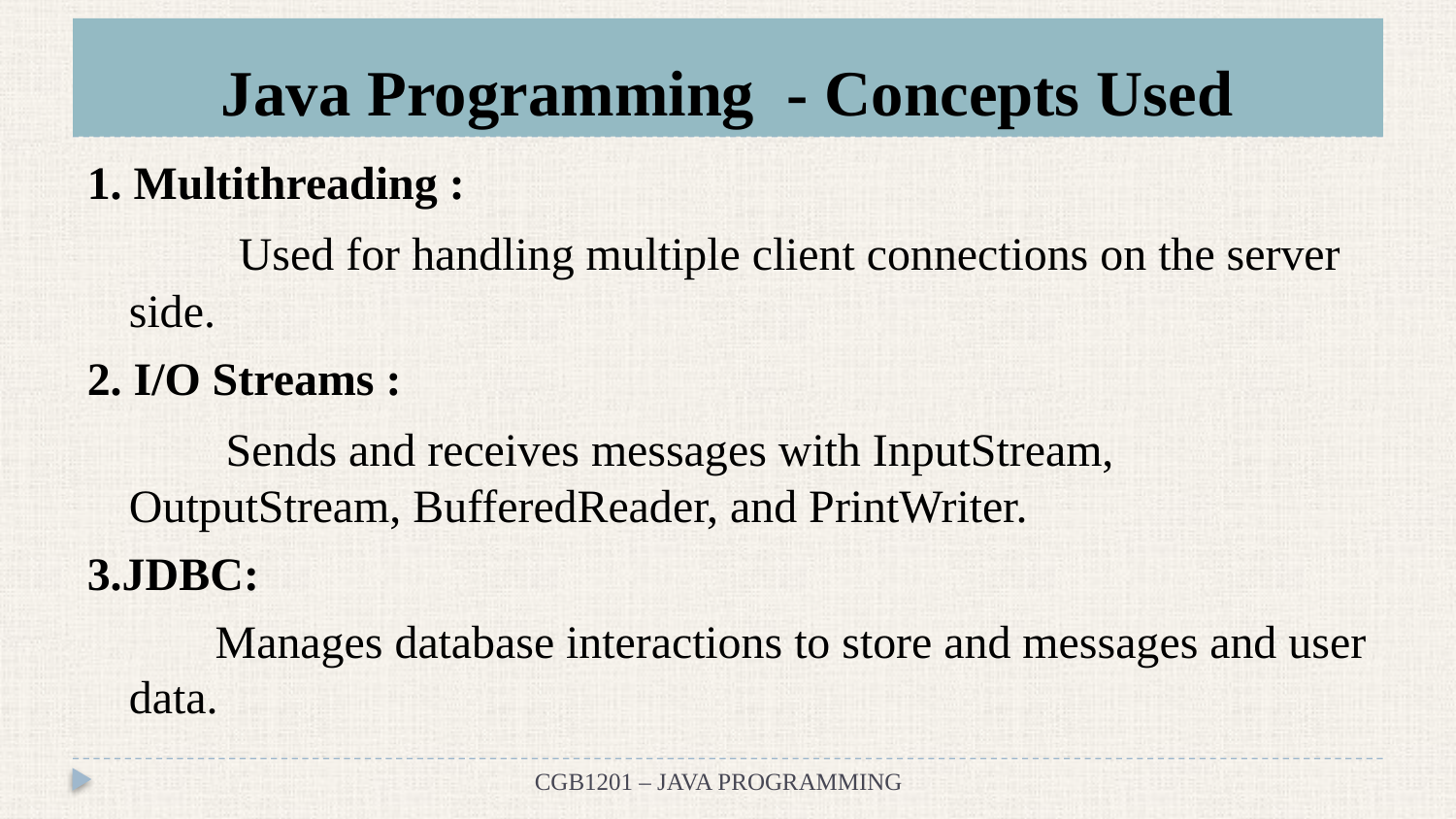

# Java Programming  - Concepts Used
1. Multithreading :
            Used for handling multiple client connections on the server side.
2. I/O Streams :
           Sends and receives messages with InputStream, OutputStream, BufferedReader, and PrintWriter.
3.JDBC:
           Manages database interactions to store and messages and user data.
5
CGB1201 – JAVA PROGRAMMING